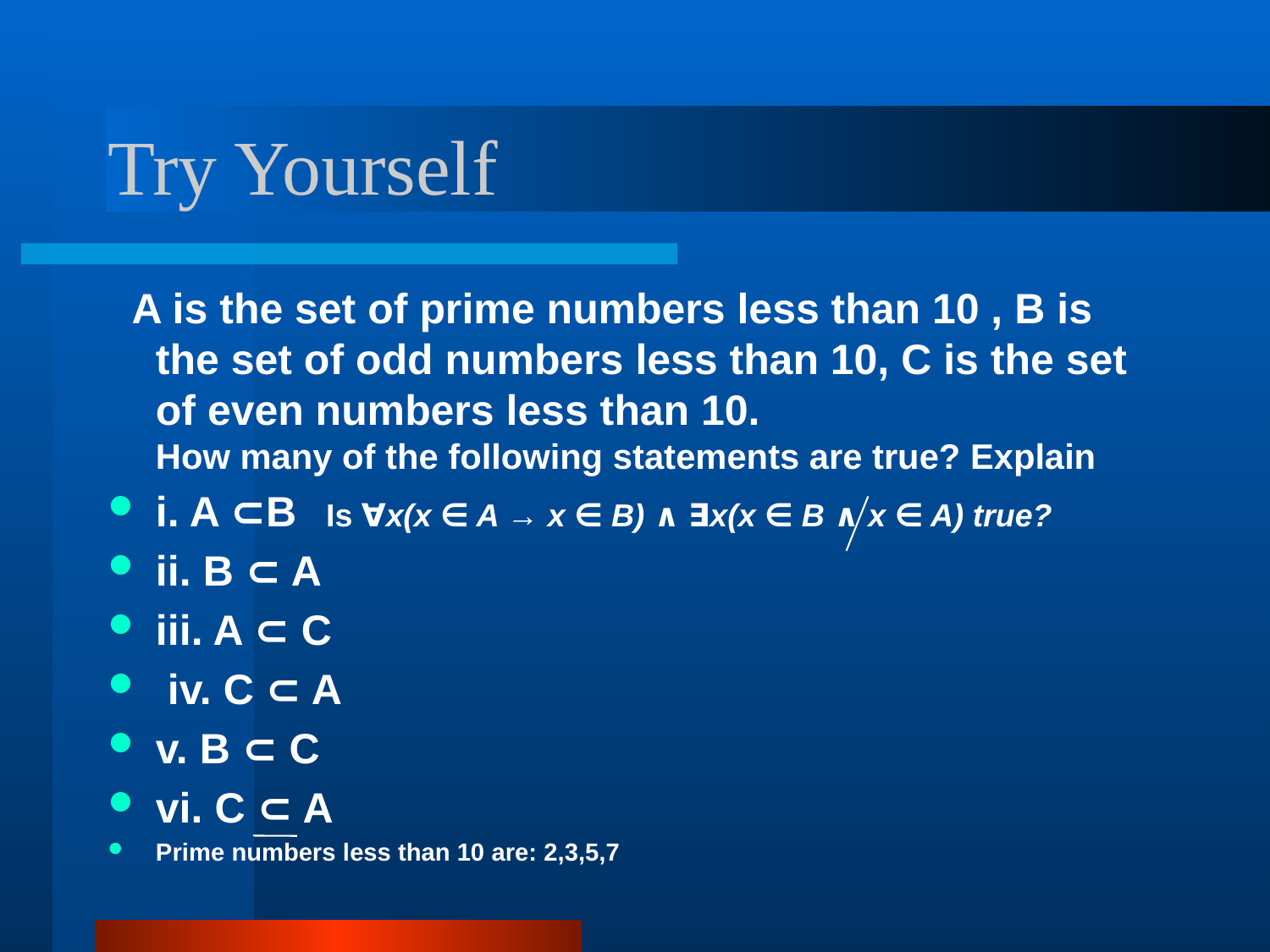

# Try Yourself
  A is the set of prime numbers less than 10 , B is the set of odd numbers less than 10, C is the set of even numbers less than 10.
How many of the following statements are true? Explain
i. A ⊂B   Is ∀x(x ∈ A → x ∈ B) ∧ ∃x(x ∈ B ∧ x ∈ A) true?
ii. B ⊂ A
iii. A ⊂ C
 iv. C ⊂ A
v. B ⊂ C
vi. C ⊂ A
Prime numbers less than 10 are: 2,3,5,7